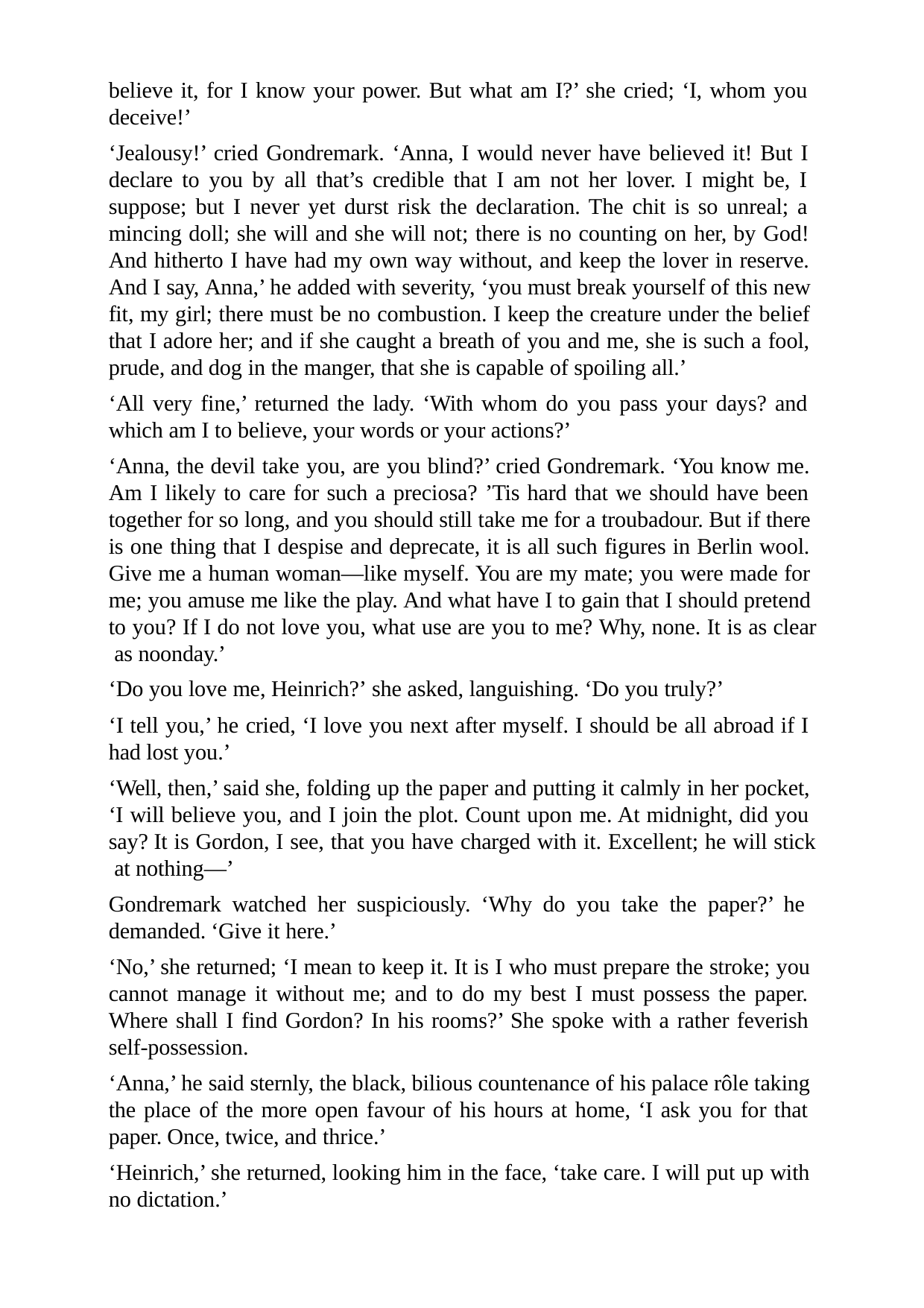

believe it, for I know your power. But what am I?’ she cried; ‘I, whom you  deceive!’
‘Jealousy!’ cried Gondremark. ‘Anna, I would never have believed it! But I  declare to you by all that’s credible that I am not her lover. I might be, I  suppose; but I never yet durst risk the declaration. The chit is so unreal; a  mincing doll; she will and she will not; there is no counting on her, by God!  And hitherto I have had my own way without, and keep the lover in reserve.  And I say, Anna,’ he added with severity, ‘you must break yourself of this new  fit, my girl; there must be no combustion. I keep the creature under the belief  that I adore her; and if she caught a breath of you and me, she is such a fool,  prude, and dog in the manger, that she is capable of spoiling all.’
‘All very fine,’ returned the lady. ‘With whom do you pass your days? and  which am I to believe, your words or your actions?’
‘Anna, the devil take you, are you blind?’ cried Gondremark. ‘You know me.  Am I likely to care for such a preciosa? ’Tis hard that we should have been  together for so long, and you should still take me for a troubadour. But if there  is one thing that I despise and deprecate, it is all such figures in Berlin wool.  Give me a human woman—like myself. You are my mate; you were made for  me; you amuse me like the play. And what have I to gain that I should pretend  to you? If I do not love you, what use are you to me? Why, none. It is as clear  as noonday.’
‘Do you love me, Heinrich?’ she asked, languishing. ‘Do you truly?’
‘I tell you,’ he cried, ‘I love you next after myself. I should be all abroad if I  had lost you.’
‘Well, then,’ said she, folding up the paper and putting it calmly in her pocket,  ‘I will believe you, and I join the plot. Count upon me. At midnight, did you  say? It is Gordon, I see, that you have charged with it. Excellent; he will stick  at nothing—’
Gondremark watched her suspiciously. ‘Why do you take the paper?’ he  demanded. ‘Give it here.’
‘No,’ she returned; ‘I mean to keep it. It is I who must prepare the stroke; you  cannot manage it without me; and to do my best I must possess the paper.  Where shall I find Gordon? In his rooms?’ She spoke with a rather feverish  self-possession.
‘Anna,’ he said sternly, the black, bilious countenance of his palace rôle taking  the place of the more open favour of his hours at home, ‘I ask you for that  paper. Once, twice, and thrice.’
‘Heinrich,’ she returned, looking him in the face, ‘take care. I will put up with  no dictation.’